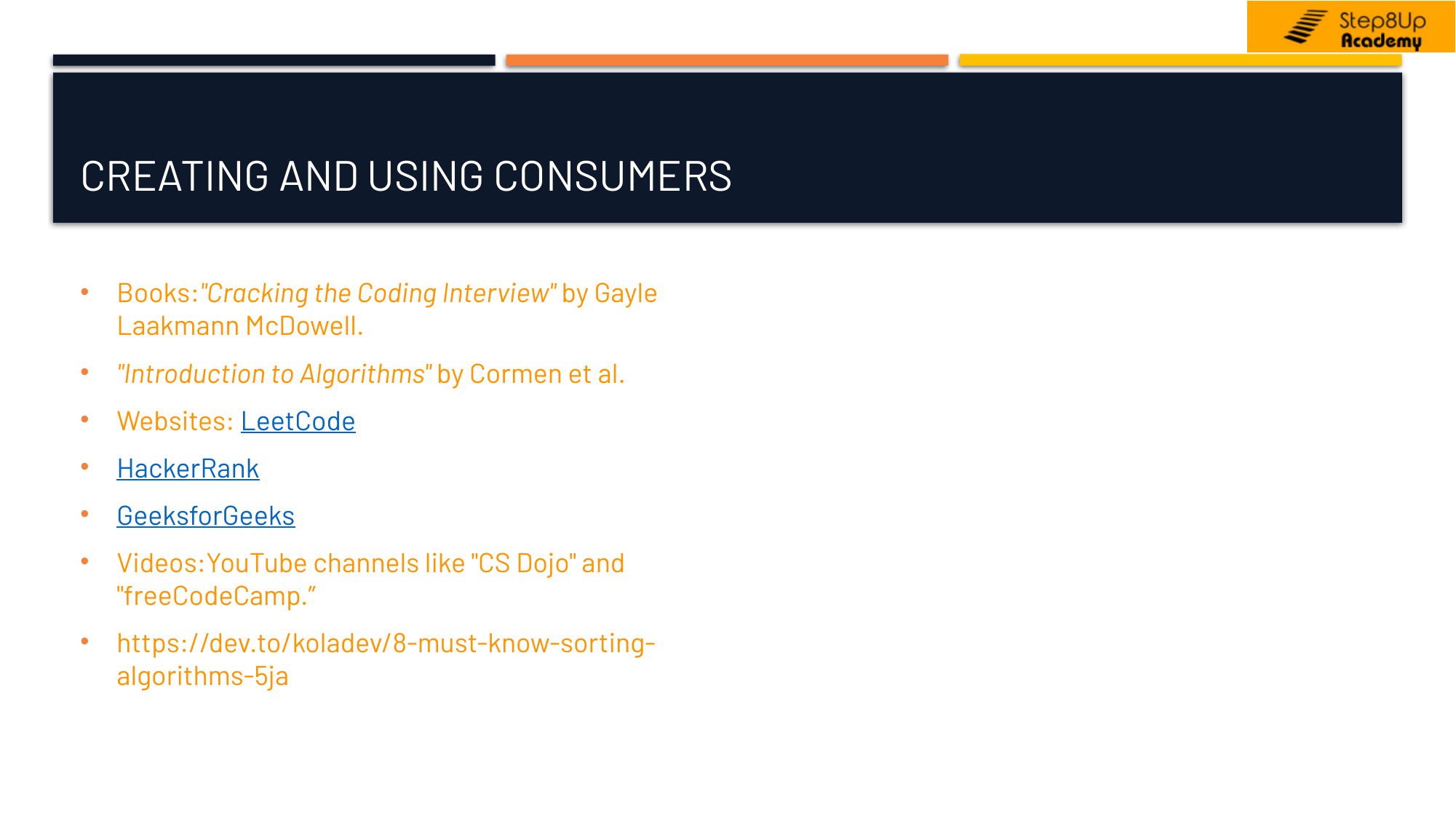

# Creating and Using Consumers
Books:"Cracking the Coding Interview" by Gayle Laakmann McDowell.
"Introduction to Algorithms" by Cormen et al.
Websites: LeetCode
HackerRank
GeeksforGeeks
Videos:YouTube channels like "CS Dojo" and "freeCodeCamp.”
https://dev.to/koladev/8-must-know-sorting-algorithms-5ja